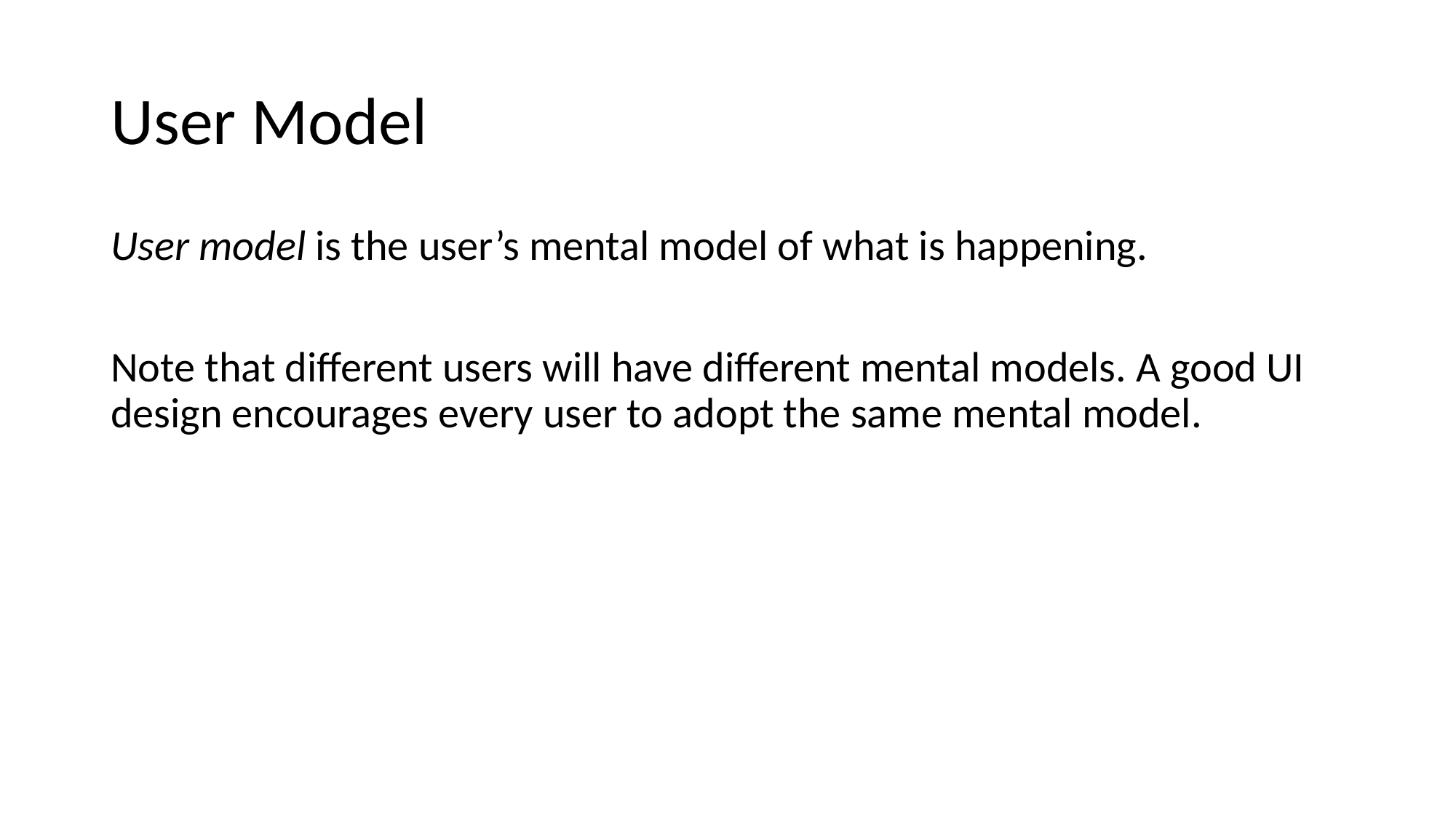

# User Model
User model is the user’s mental model of what is happening.

Note that different users will have different mental models. A good UI design encourages every user to adopt the same mental model.